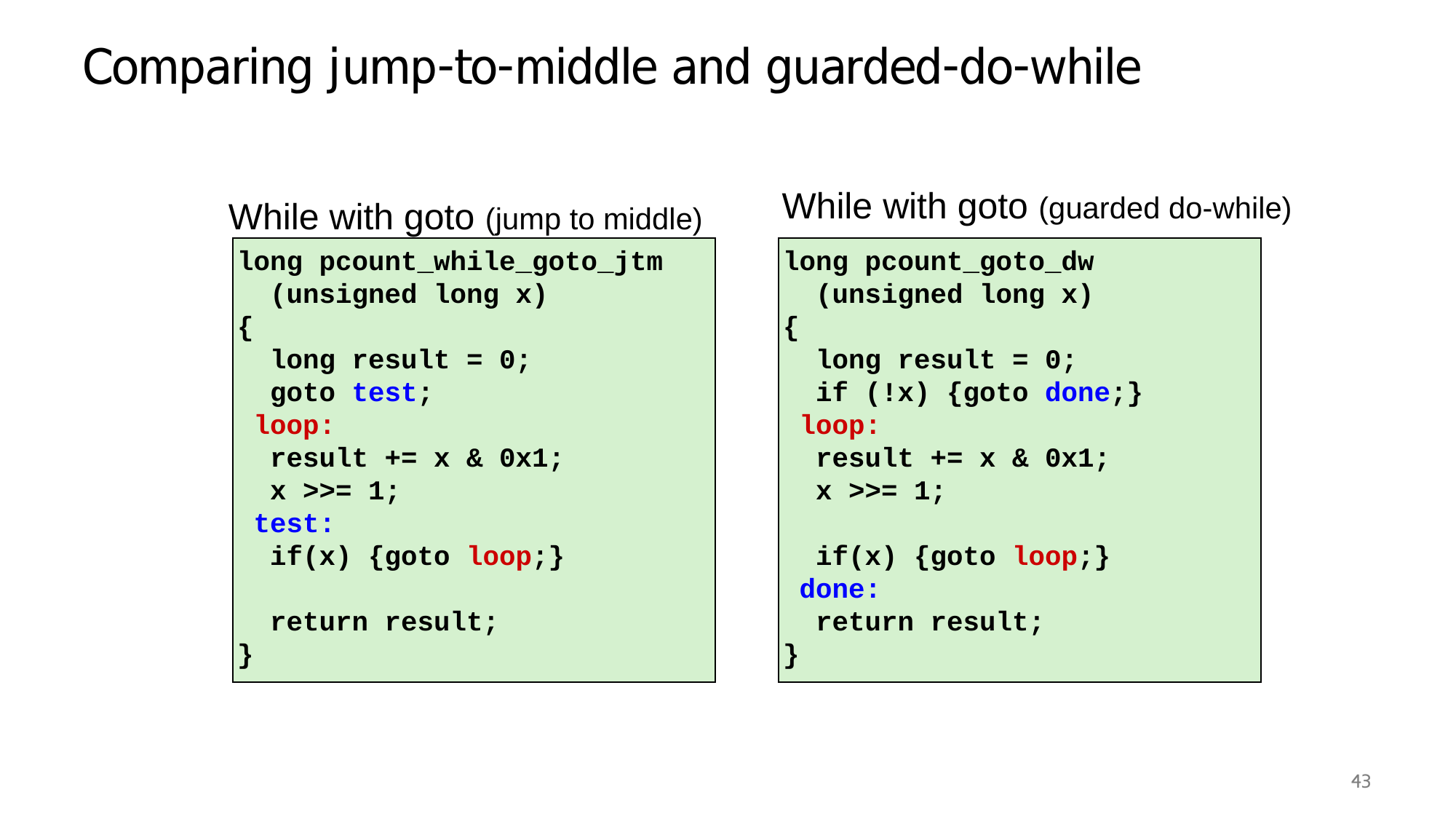

# Comparing jump-to-middle and guarded-do-while
While with goto (guarded do-while)
While with goto (jump to middle)
long pcount_while_goto_jtm
  (unsigned long x)
{
  long result = 0;
  goto test;
 loop:
  result += x & 0x1;
  x >>= 1;
 test:
  if(x) {goto loop;}

  return result;
}
long pcount_goto_dw
  (unsigned long x)
{
  long result = 0;
  if (!x) {goto done;}
 loop:
  result += x & 0x1;
  x >>= 1;

  if(x) {goto loop;}
 done:
  return result;
}
43